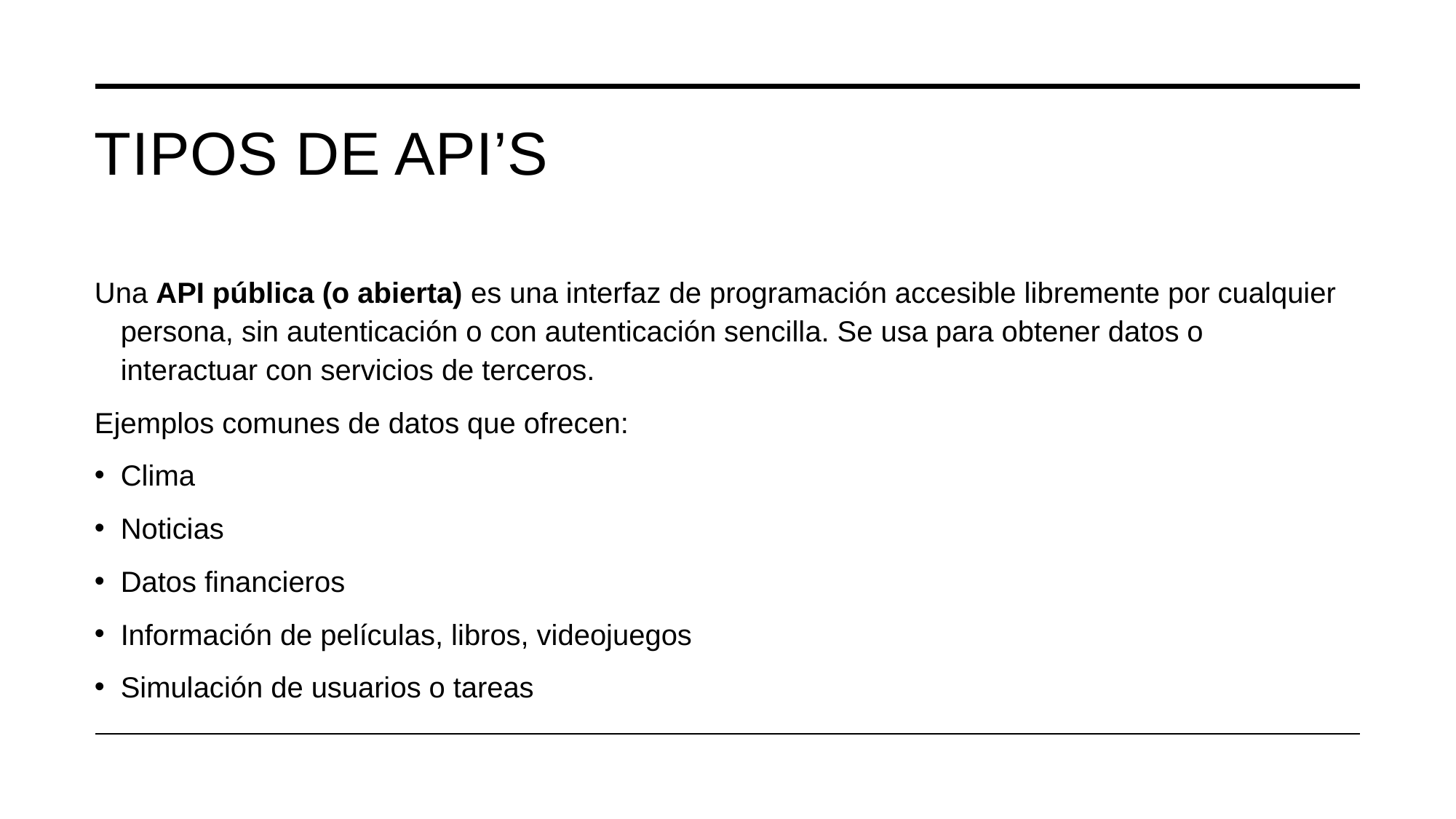

# Tipos de api’s
Una API pública (o abierta) es una interfaz de programación accesible libremente por cualquier persona, sin autenticación o con autenticación sencilla. Se usa para obtener datos o interactuar con servicios de terceros.
Ejemplos comunes de datos que ofrecen:
Clima
Noticias
Datos financieros
Información de películas, libros, videojuegos
Simulación de usuarios o tareas